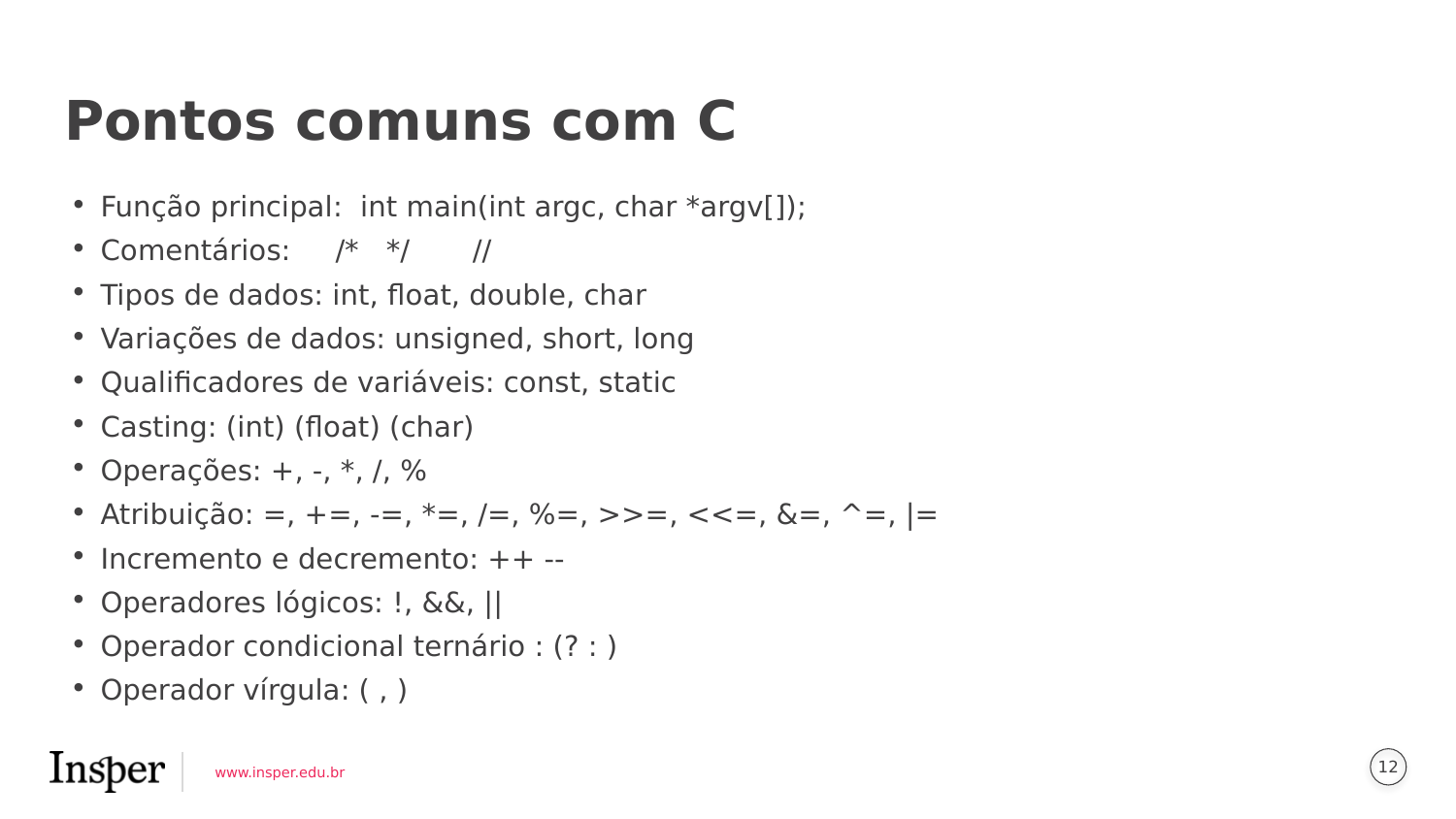

# Pontos comuns com C
Função principal:  int main(int argc, char *argv[]);
Comentários:     /*   */       //
Tipos de dados: int, float, double, char
Variações de dados: unsigned, short, long
Qualificadores de variáveis: const, static
Casting: (int) (float) (char)
Operações: +, -, *, /, %
Atribuição: =, +=, -=, *=, /=, %=, >>=, <<=, &=, ^=, |=
Incremento e decremento: ++ --
Operadores lógicos: !, &&, ||
Operador condicional ternário : (? : )
Operador vírgula: ( , )